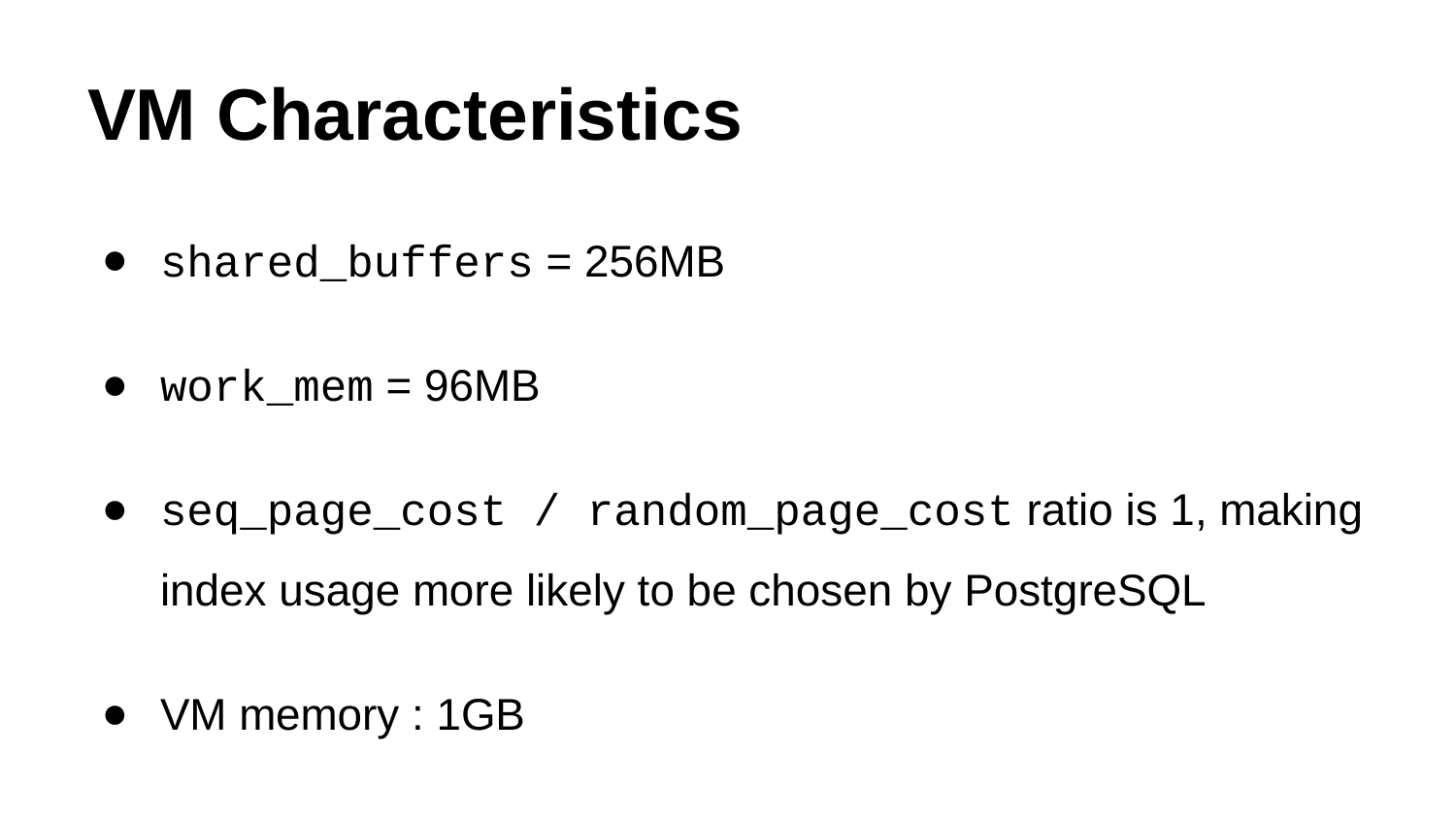

# VM Characteristics
shared_buffers = 256MB
work_mem = 96MB
seq_page_cost / random_page_cost ratio is 1, making index usage more likely to be chosen by PostgreSQL
VM memory : 1GB
1 processor
Storage Device : 512GB SSD